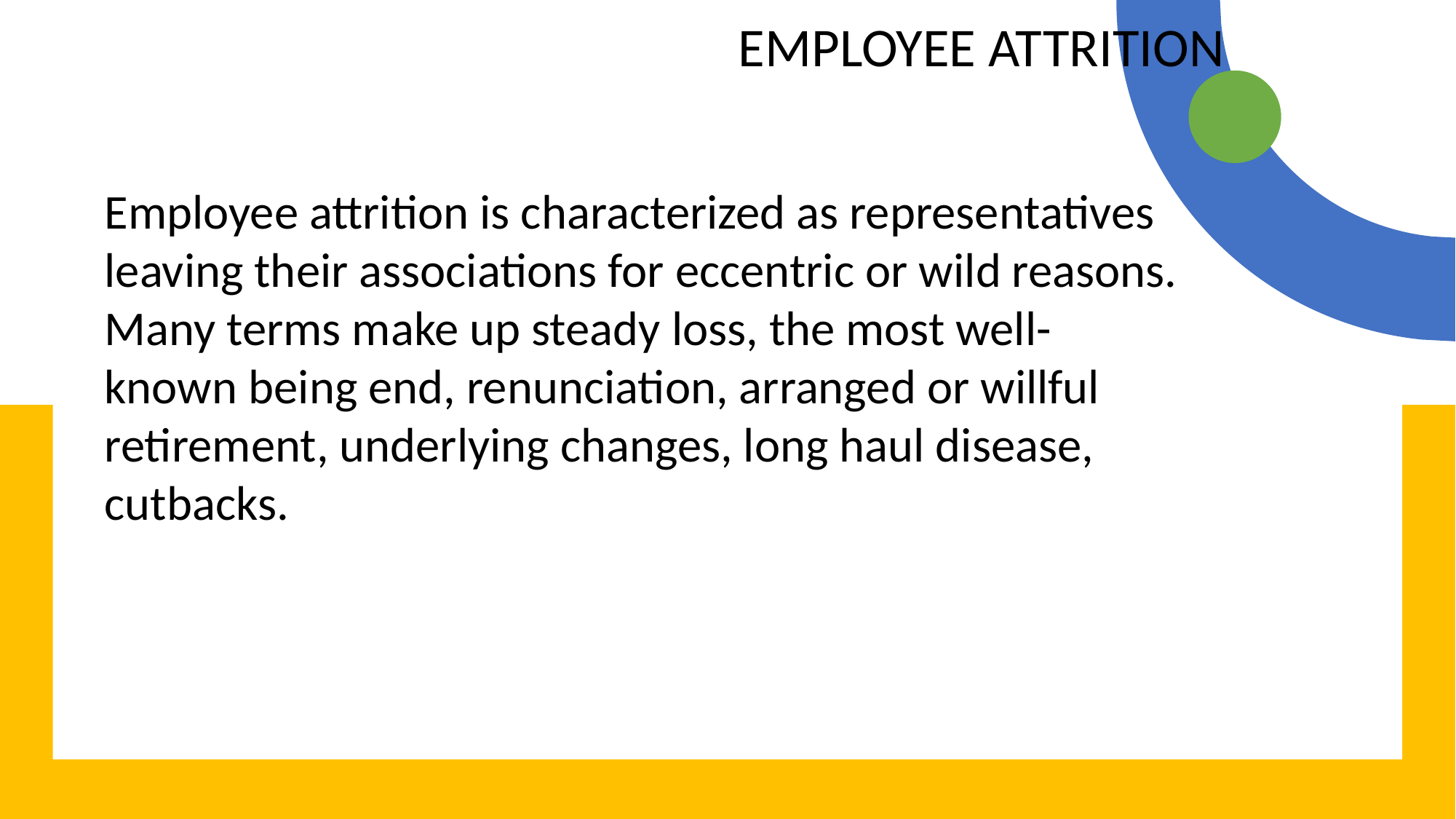

# EMPLOYEE ATTRITION
Employee attrition is characterized as representatives leaving their associations for eccentric or wild reasons. Many terms make up steady loss, the most well-known being end, renunciation, arranged or willful retirement, underlying changes, long haul disease, cutbacks.